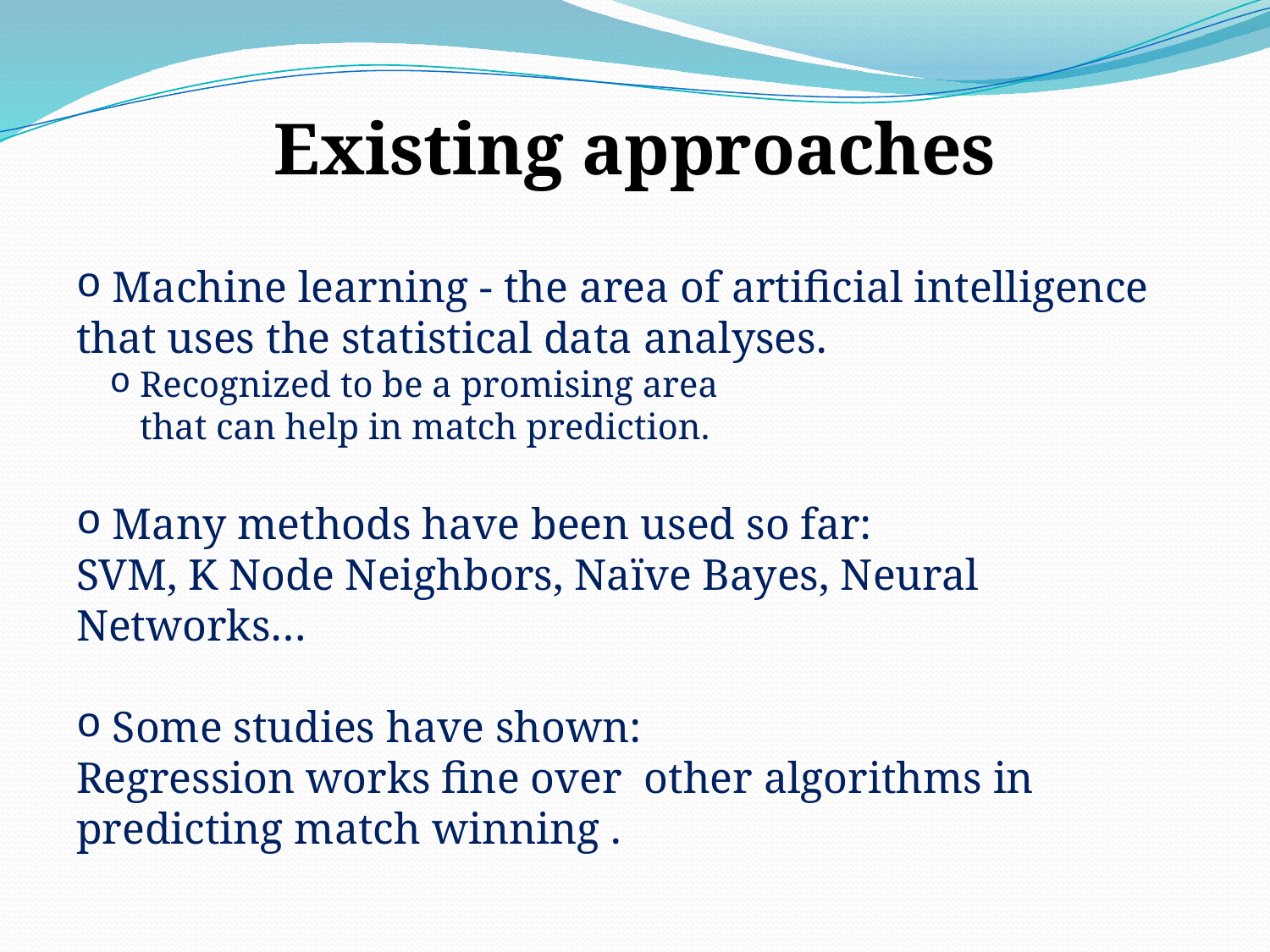

Existing approaches
 Machine learning - the area of artificial intelligence
that uses the statistical data analyses.
Recognized to be a promising area
that can help in match prediction.

 Many methods have been used so far:
SVM, K Node Neighbors, Naïve Bayes, Neural Networks…

 Some studies have shown:
Regression works fine over  other algorithms in predicting match winning .